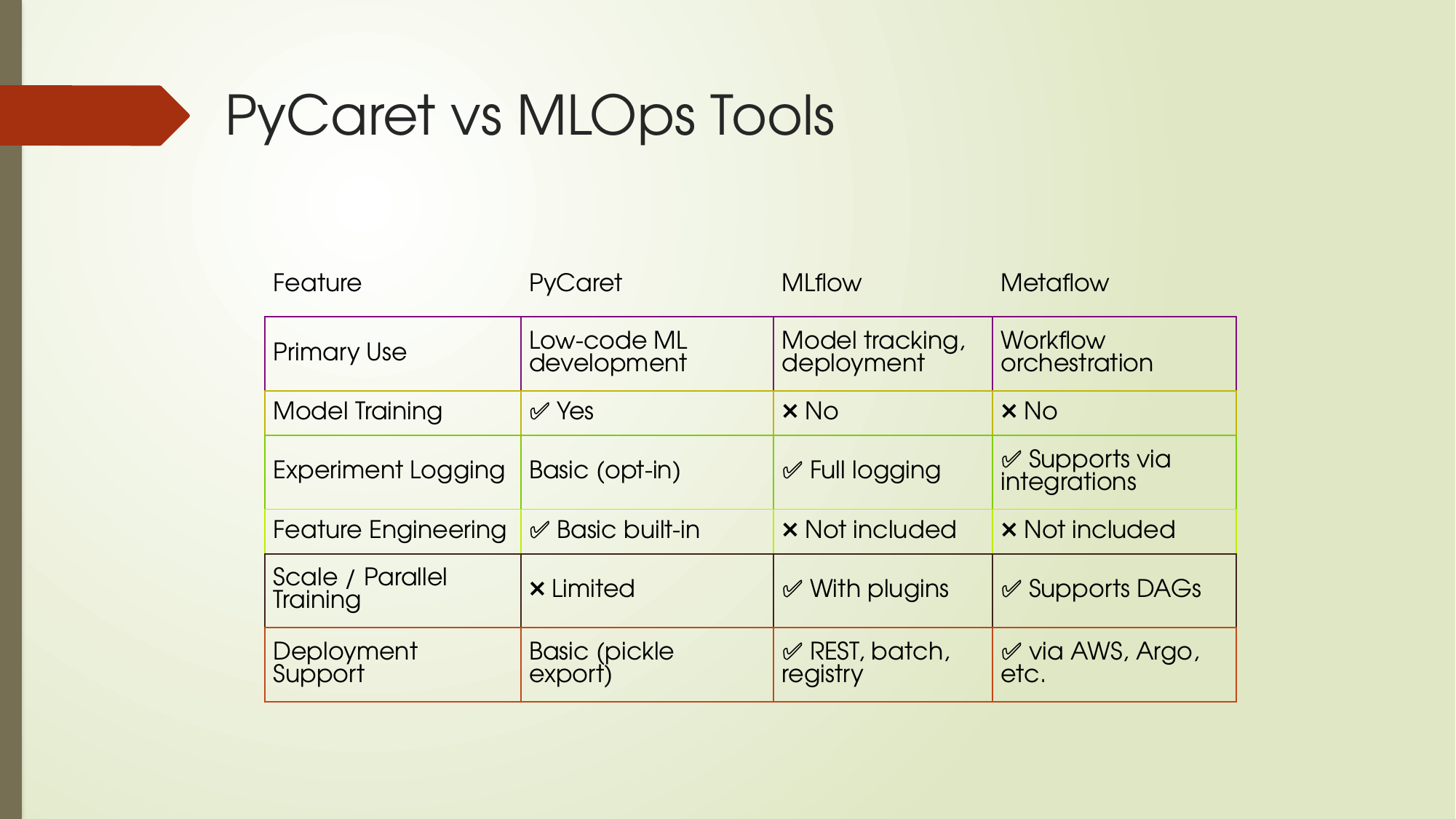

# PyCaret vs MLOps Tools

| Feature | PyCaret | MLflow | Metaflow |
| --- | --- | --- | --- |
| Primary Use | Low-code ML development | Model tracking, deployment | Workflow orchestration |
| Model Training | ✅ Yes | ❌ No | ❌ No |
| Experiment Logging | Basic (opt-in) | ✅ Full logging | ✅ Supports via integrations |
| Feature Engineering | ✅ Basic built-in | ❌ Not included | ❌ Not included |
| Scale / Parallel Training | ❌ Limited | ✅ With plugins | ✅ Supports DAGs |
| Deployment Support | Basic (pickle export) | ✅ REST, batch, registry | ✅ via AWS, Argo, etc. |